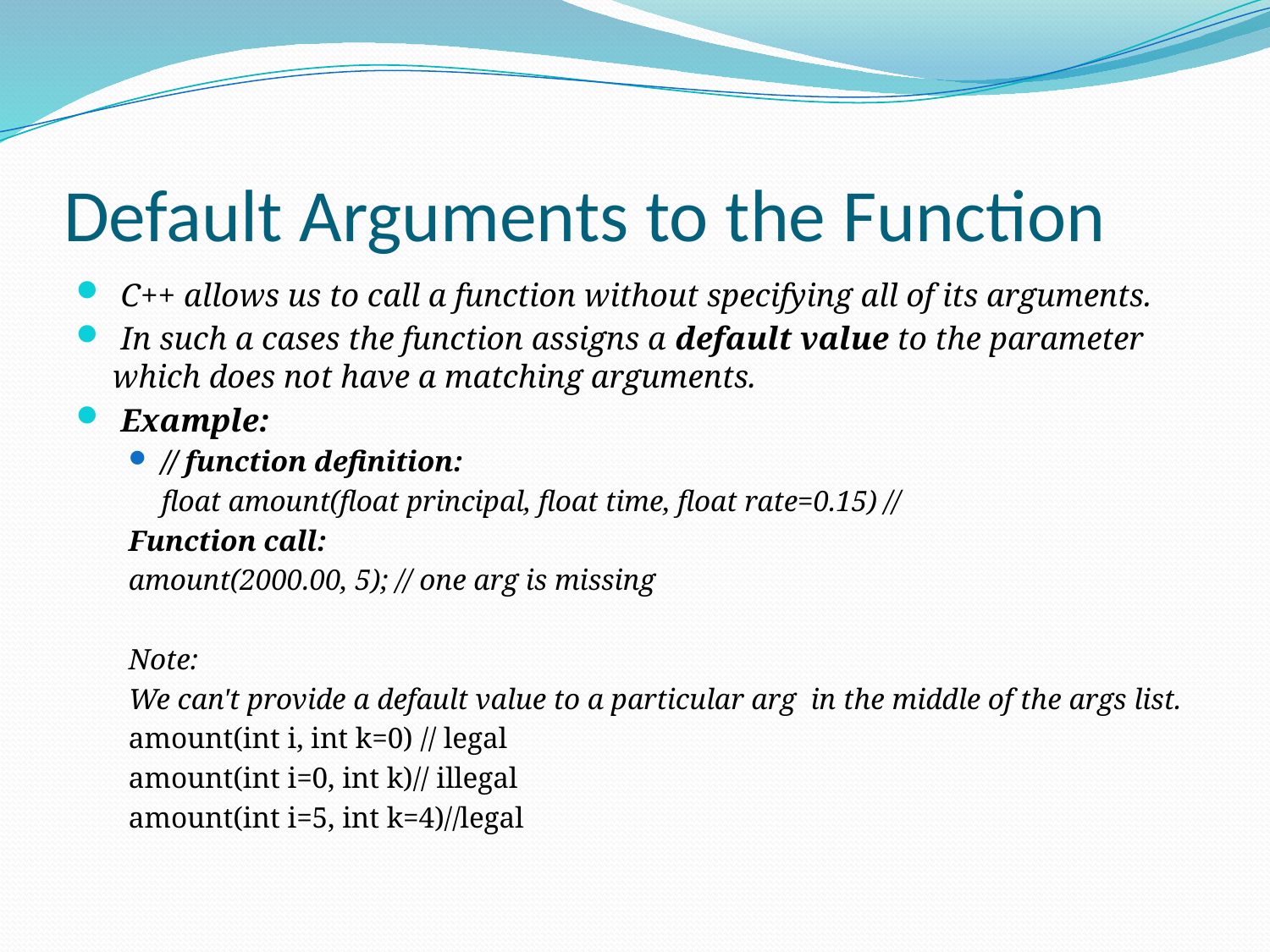

# Default Arguments to the Function
 C++ allows us to call a function without specifying all of its arguments.
 In such a cases the function assigns a default value to the parameter which does not have a matching arguments.
 Example:
// function definition:
	float amount(float principal, float time, float rate=0.15) //
Function call:
amount(2000.00, 5); // one arg is missing

Note:
We can't provide a default value to a particular arg  in the middle of the args list.
amount(int i, int k=0) // legal
amount(int i=0, int k)// illegal
amount(int i=5, int k=4)//legal